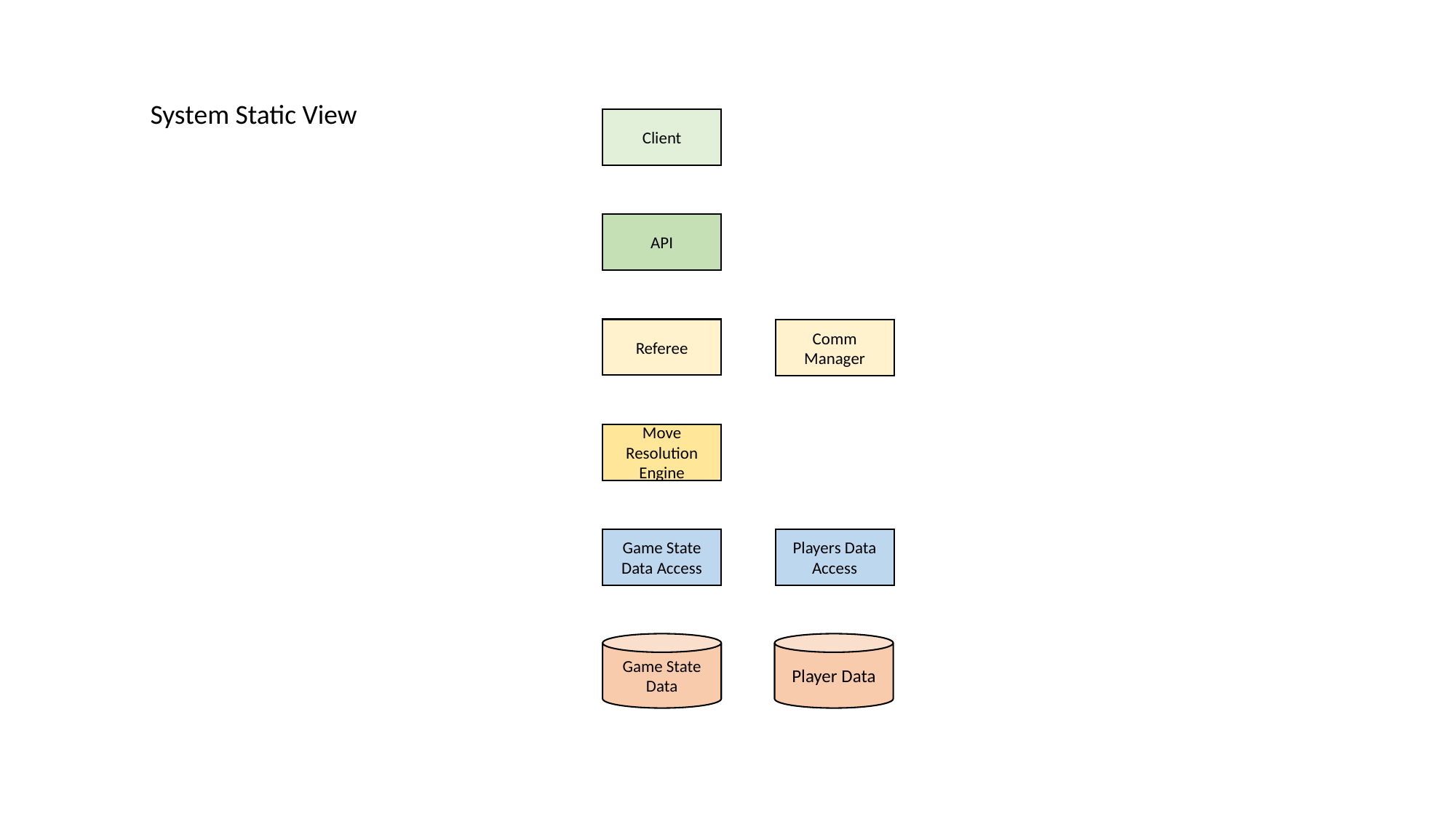

System Static View
Client
API
Referee
Comm Manager
Move Resolution Engine
Players Data Access
Game State Data Access
Game State Data
Player Data